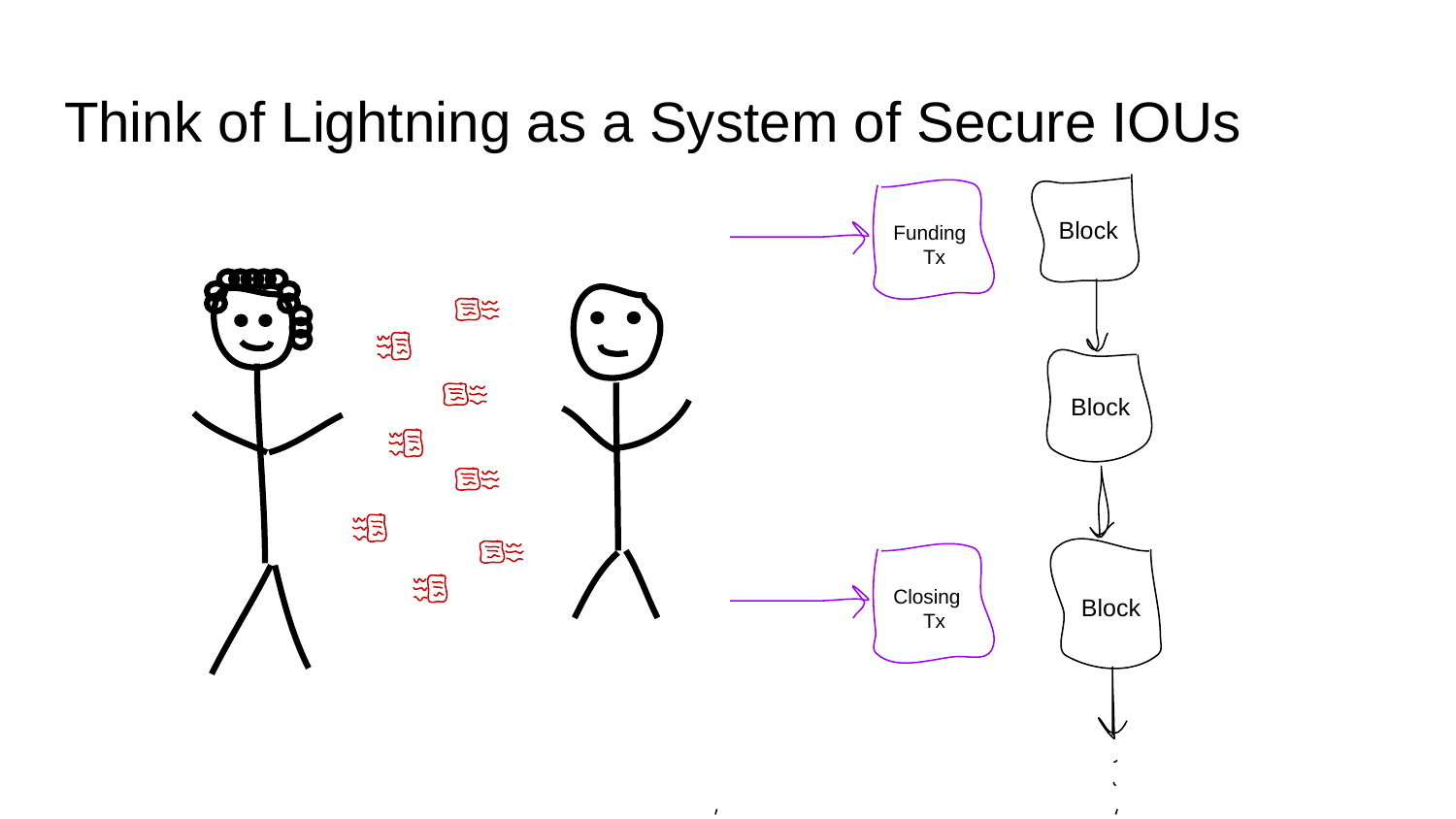

# Think of Lightning as a System of Secure IOUs

Block
Funding
Tx

Block

Closing
Tx

Block